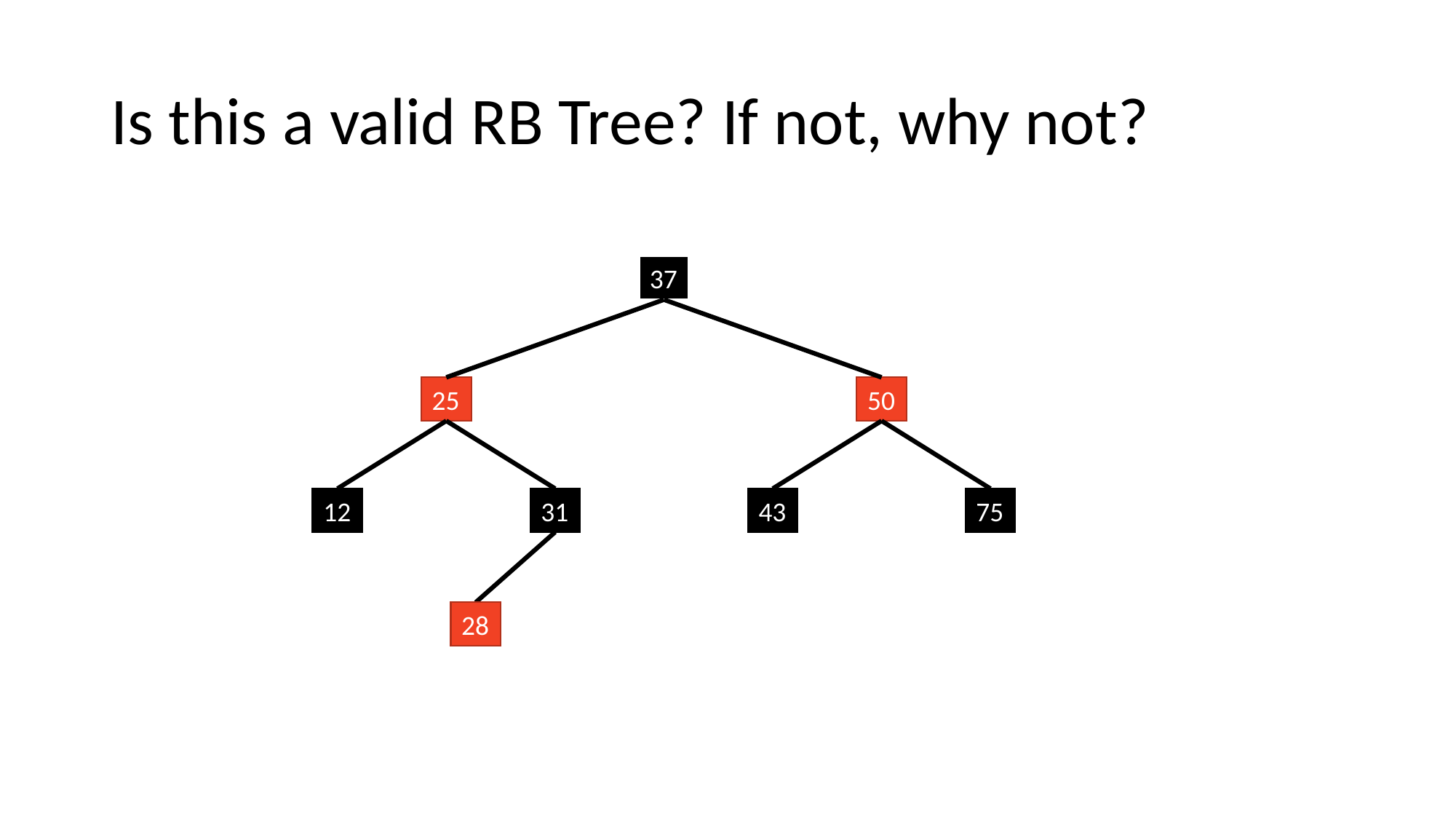

# Is this a valid RB Tree? If not, why not?
37
25
50
12
31
43
75
28